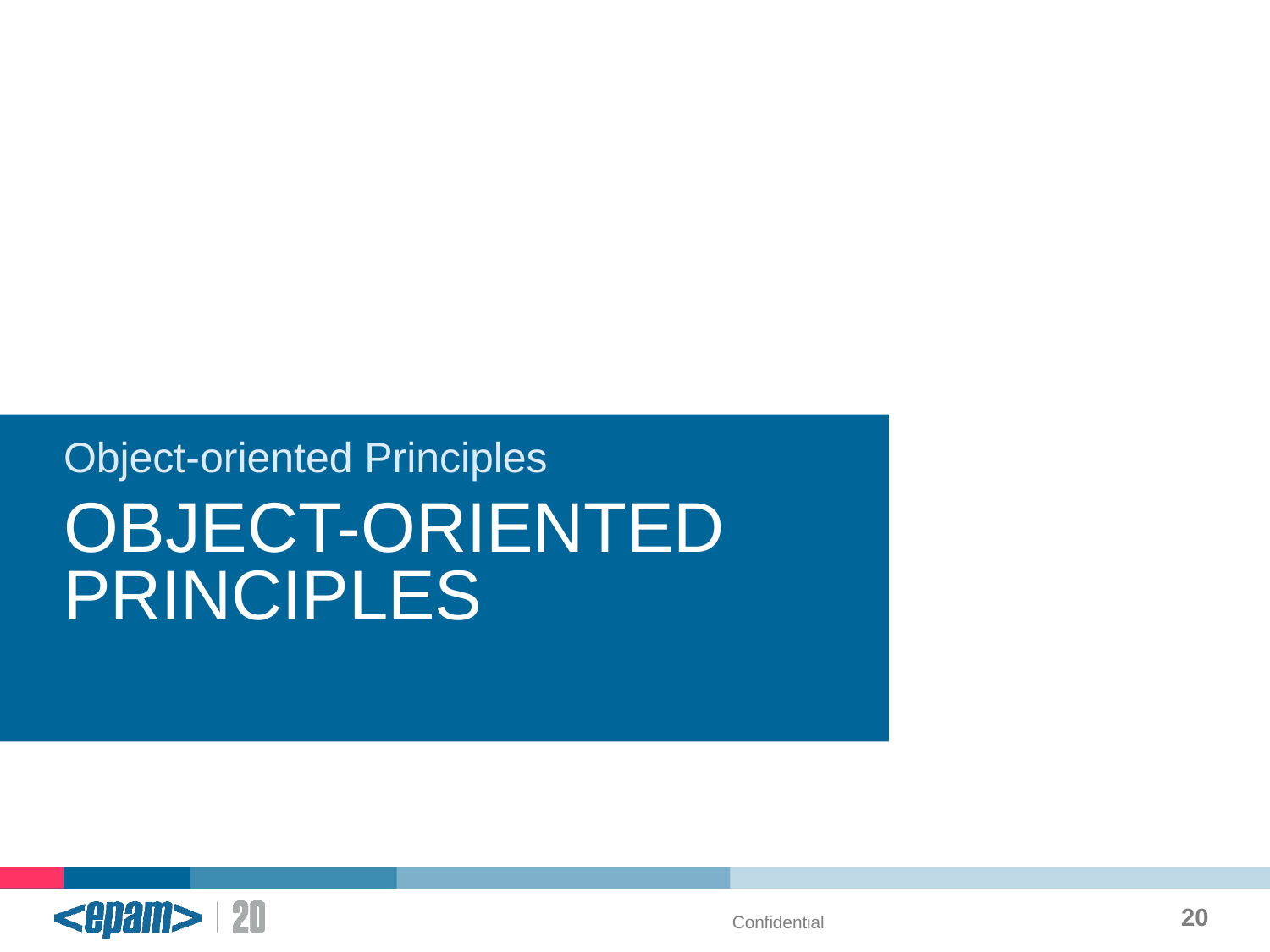

Object-oriented Principles
# Object-oriented Principles
20
Confidential